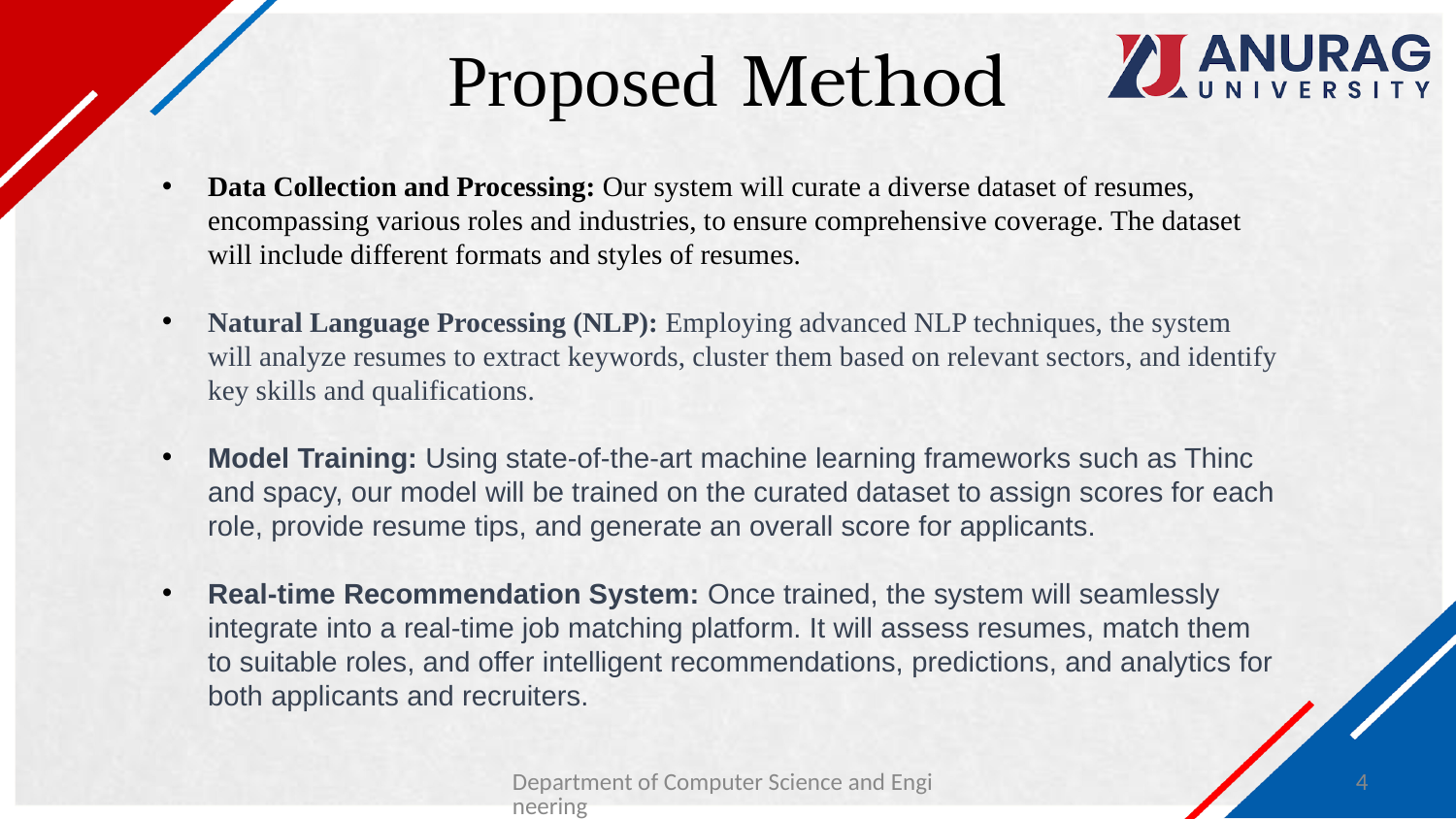

# Proposed Method
Data Collection and Processing: Our system will curate a diverse dataset of resumes, encompassing various roles and industries, to ensure comprehensive coverage. The dataset will include different formats and styles of resumes.

Natural Language Processing (NLP): Employing advanced NLP techniques, the system will analyze resumes to extract keywords, cluster them based on relevant sectors, and identify key skills and qualifications.

Model Training: Using state-of-the-art machine learning frameworks such as Thinc and spacy, our model will be trained on the curated dataset to assign scores for each role, provide resume tips, and generate an overall score for applicants.

Real-time Recommendation System: Once trained, the system will seamlessly integrate into a real-time job matching platform. It will assess resumes, match them to suitable roles, and offer intelligent recommendations, predictions, and analytics for both applicants and recruiters.

Department of Computer Science and Engineering
4